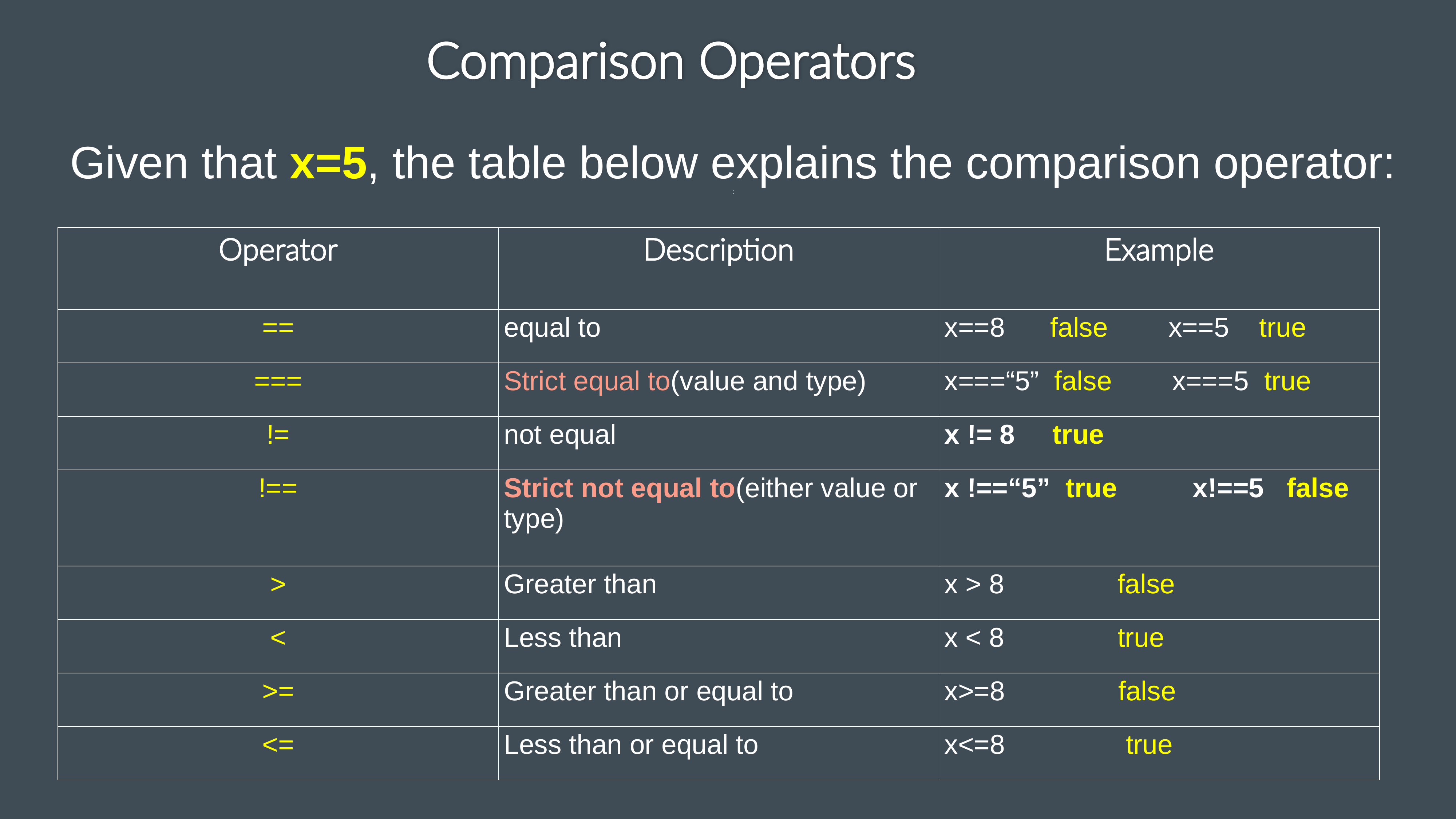

Comparison Operators
Given that x=5, the table below explains the comparison operator:
:
| Operator | Description | Example |
| --- | --- | --- |
| == | equal to | x==8 false x==5 true |
| === | Strict equal to(value and type) | x===“5” false x===5 true |
| != | not equal | x != 8 true |
| !== | Strict not equal to(either value or type) | x !==“5” true x!==5 false |
| > | Greater than | x > 8 false |
| < | Less than | x < 8 true |
| >= | Greater than or equal to | x>=8 false |
| <= | Less than or equal to | x<=8 true |